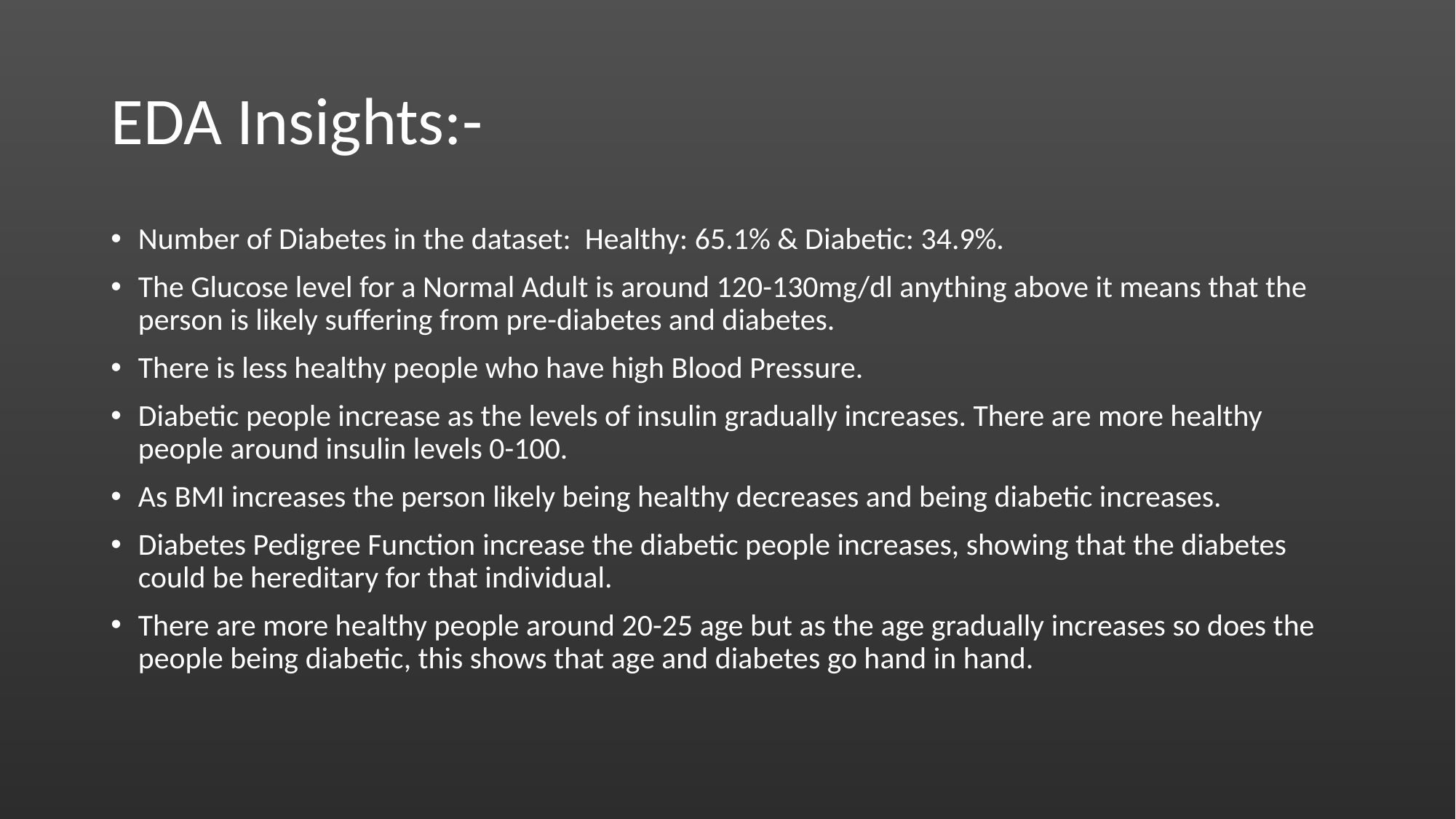

# EDA Insights:-
Number of Diabetes in the dataset:  Healthy: 65.1% & Diabetic: 34.9%.
The Glucose level for a Normal Adult is around 120-130mg/dl anything above it means that the person is likely suffering from pre-diabetes and diabetes.
There is less healthy people who have high Blood Pressure.
Diabetic people increase as the levels of insulin gradually increases. There are more healthy people around insulin levels 0-100.
As BMI increases the person likely being healthy decreases and being diabetic increases.
Diabetes Pedigree Function increase the diabetic people increases, showing that the diabetes could be hereditary for that individual.
There are more healthy people around 20-25 age but as the age gradually increases so does the people being diabetic, this shows that age and diabetes go hand in hand.